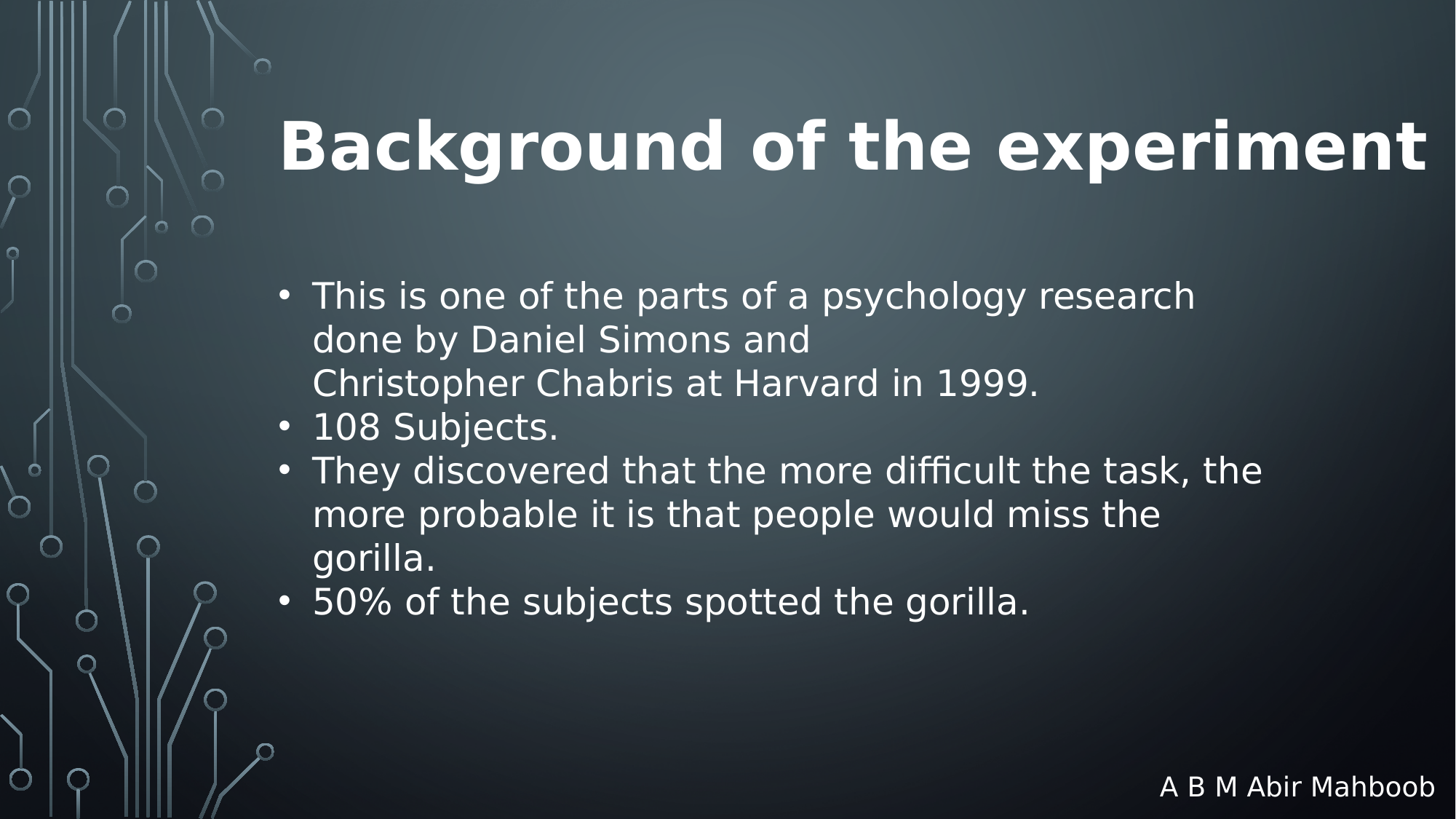

Background of the experiment
This is one of the parts of a psychology research done by Daniel Simons and
Christopher Chabris at Harvard in 1999.
108 Subjects.
They discovered that the more difficult the task, the more probable it is that people would miss the gorilla.
50% of the subjects spotted the gorilla.
A B M Abir Mahboob